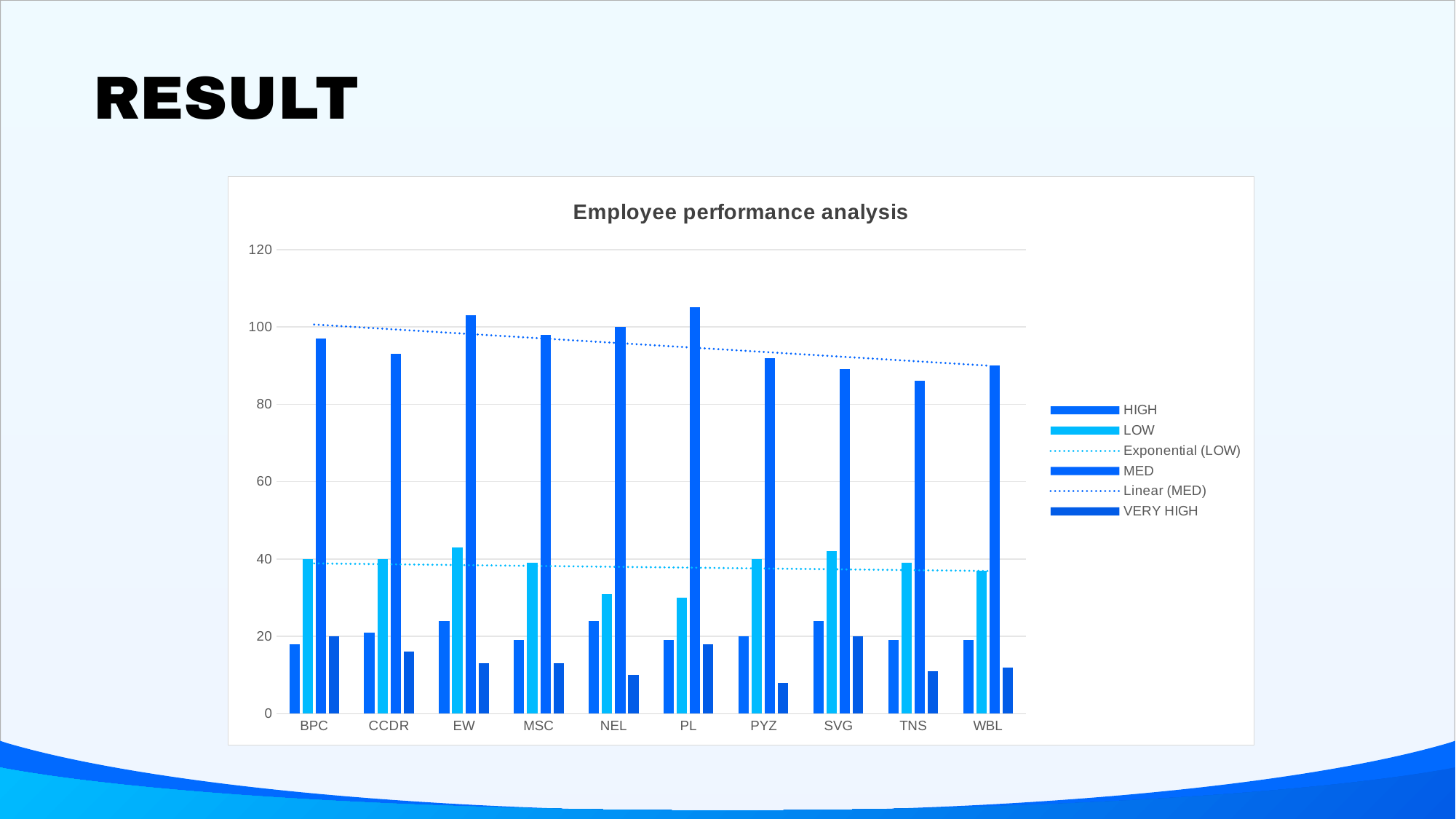

RESULT

### Chart: Employee performance analysis

| Category | HIGH | LOW | MED | VERY HIGH |
|---|---|---|---|---|
| BPC | 18.0 | 40.0 | 97.0 | 20.0 |
| CCDR | 21.0 | 40.0 | 93.0 | 16.0 |
| EW | 24.0 | 43.0 | 103.0 | 13.0 |
| MSC | 19.0 | 39.0 | 98.0 | 13.0 |
| NEL | 24.0 | 31.0 | 100.0 | 10.0 |
| PL | 19.0 | 30.0 | 105.0 | 18.0 |
| PYZ | 20.0 | 40.0 | 92.0 | 8.0 |
| SVG | 24.0 | 42.0 | 89.0 | 20.0 |
| TNS | 19.0 | 39.0 | 86.0 | 11.0 |
| WBL | 19.0 | 37.0 | 90.0 | 12.0 |